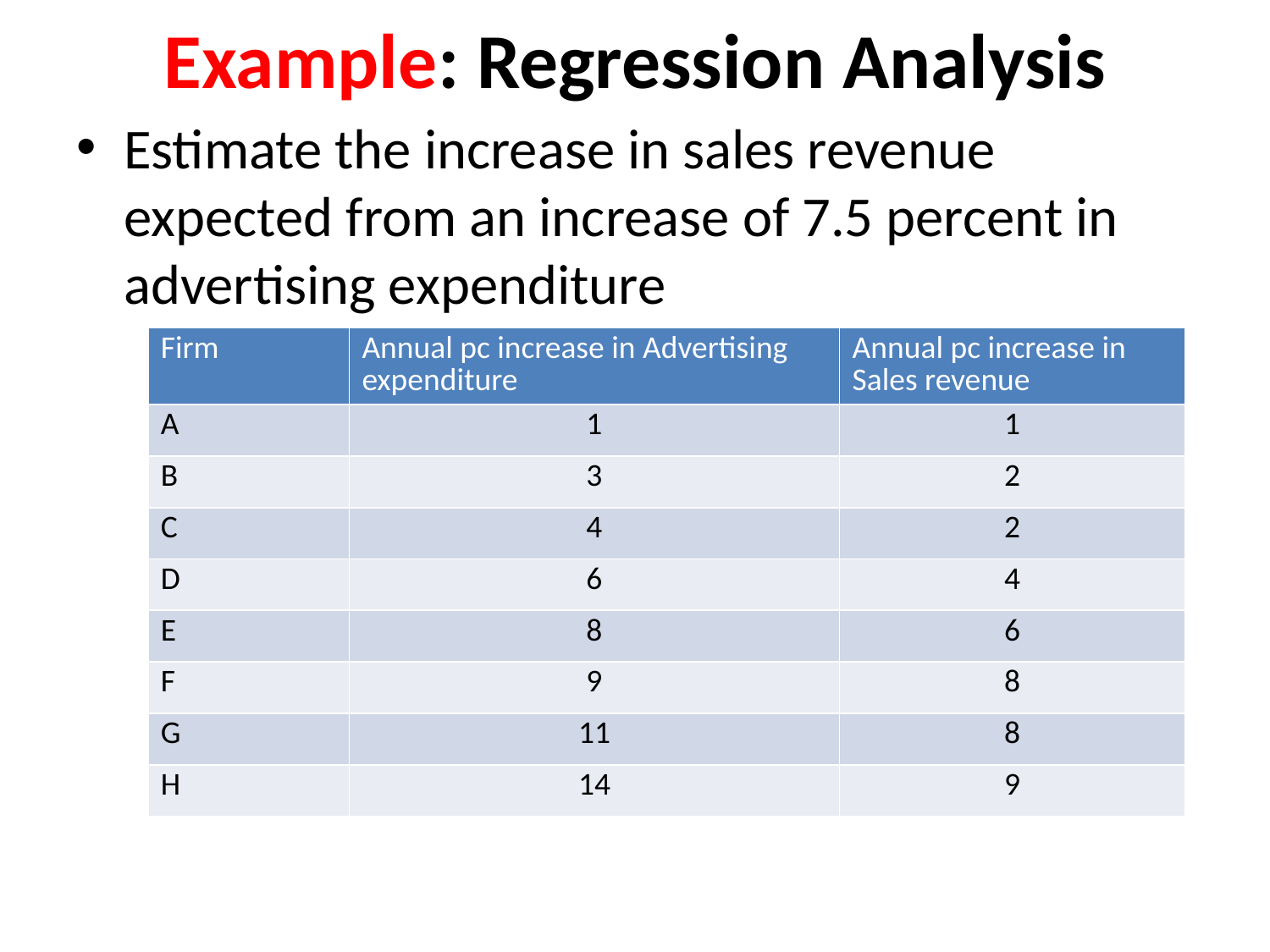

# Example: Regression Analysis
Estimate the increase in sales revenue expected from an increase of 7.5 percent in advertising expenditure
| Firm | Annual pc increase in Advertising expenditure | Annual pc increase in Sales revenue |
| --- | --- | --- |
| A | 1 | 1 |
| B | 3 | 2 |
| C | 4 | 2 |
| D | 6 | 4 |
| E | 8 | 6 |
| F | 9 | 8 |
| G | 11 | 8 |
| H | 14 | 9 |